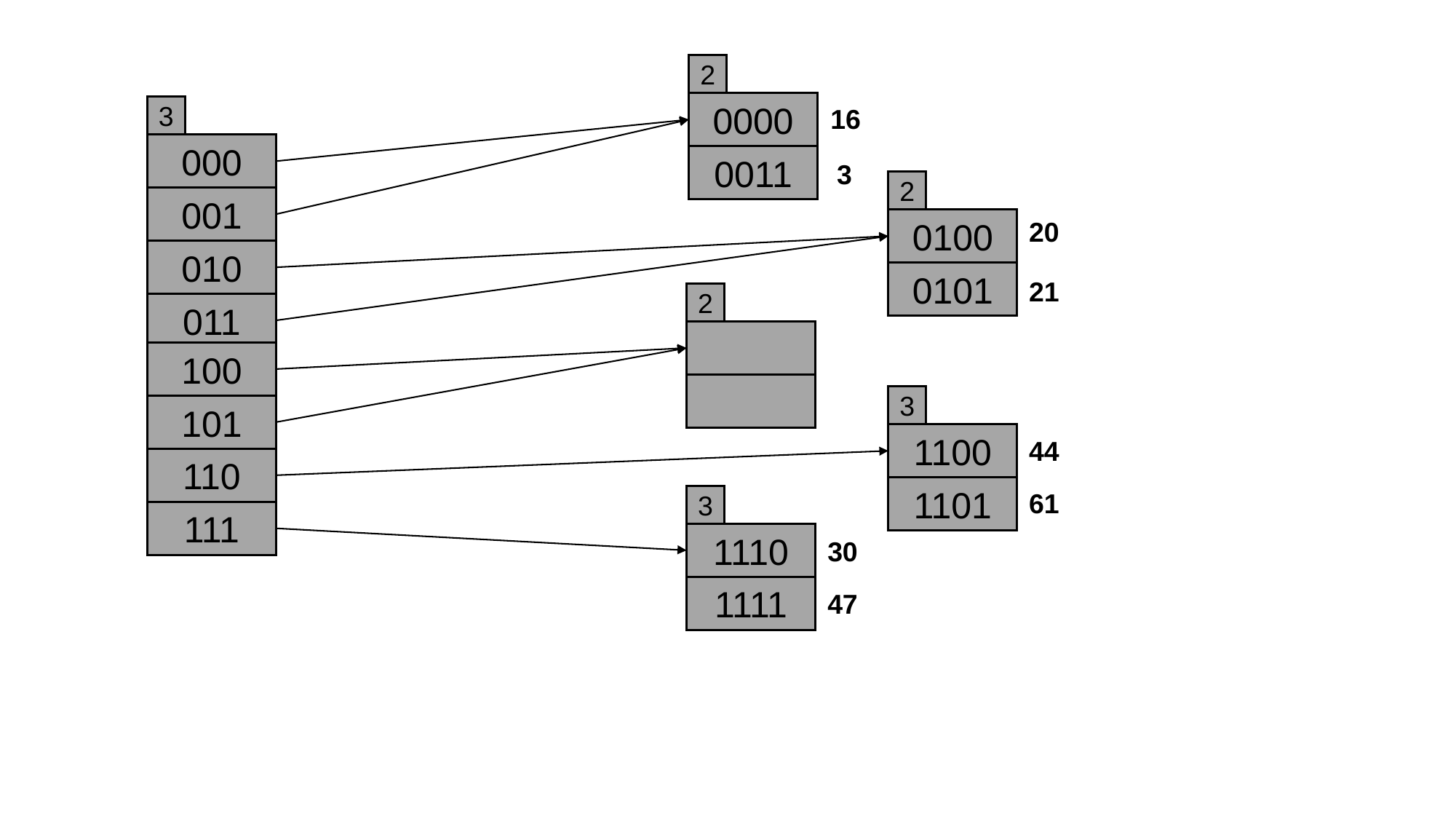

2
0000
3
16
000
0011
3
2
001
0100
20
010
0101
21
2
011

100

3
101
1100
44
110
1101
61
3
111
1110
30
1111
47